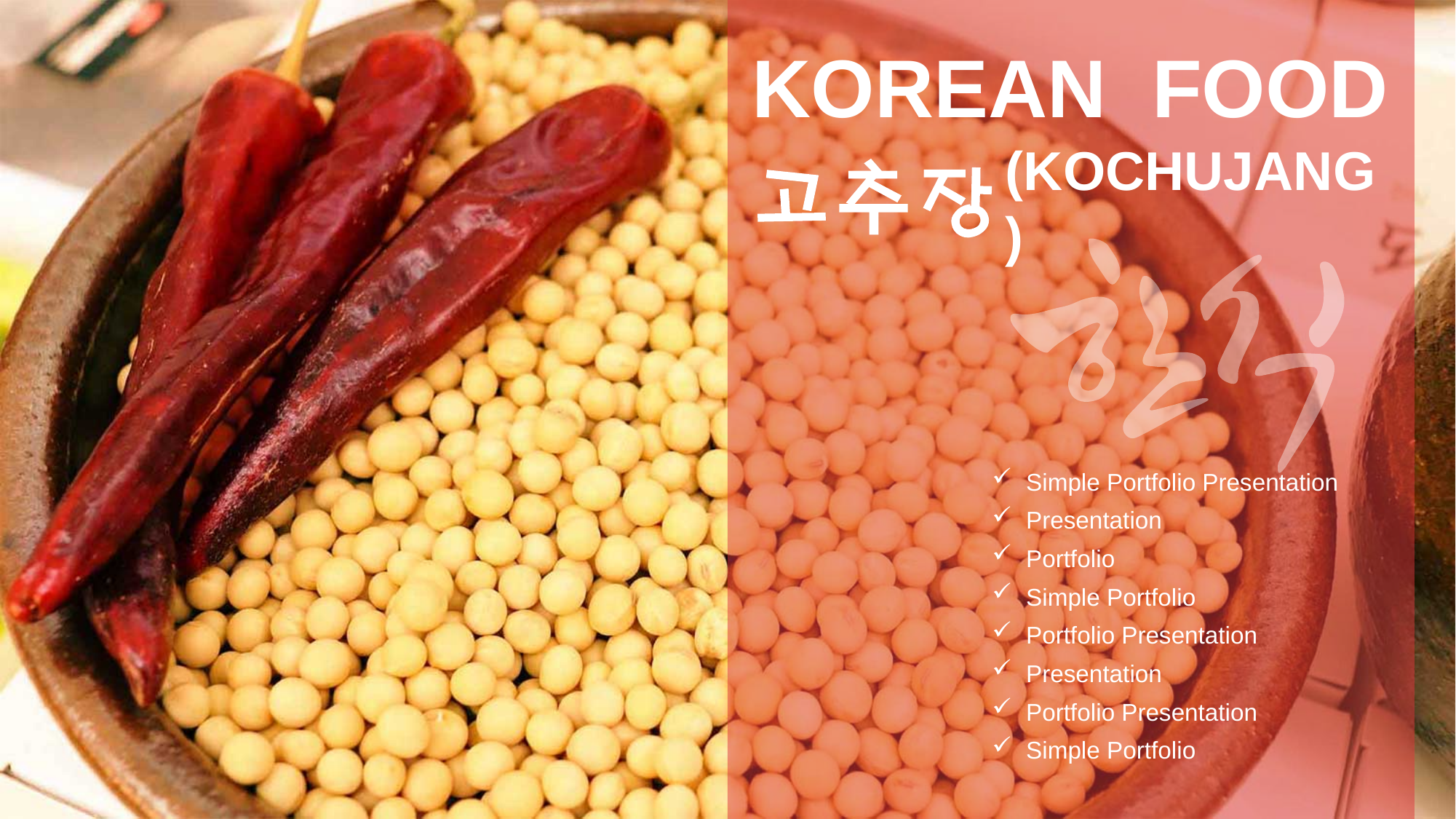

KOREAN  FOOD

(KOCHUJANG)

Simple Portfolio Presentation
Presentation
Portfolio
Simple Portfolio
Portfolio Presentation
Presentation
Portfolio Presentation
Simple Portfolio